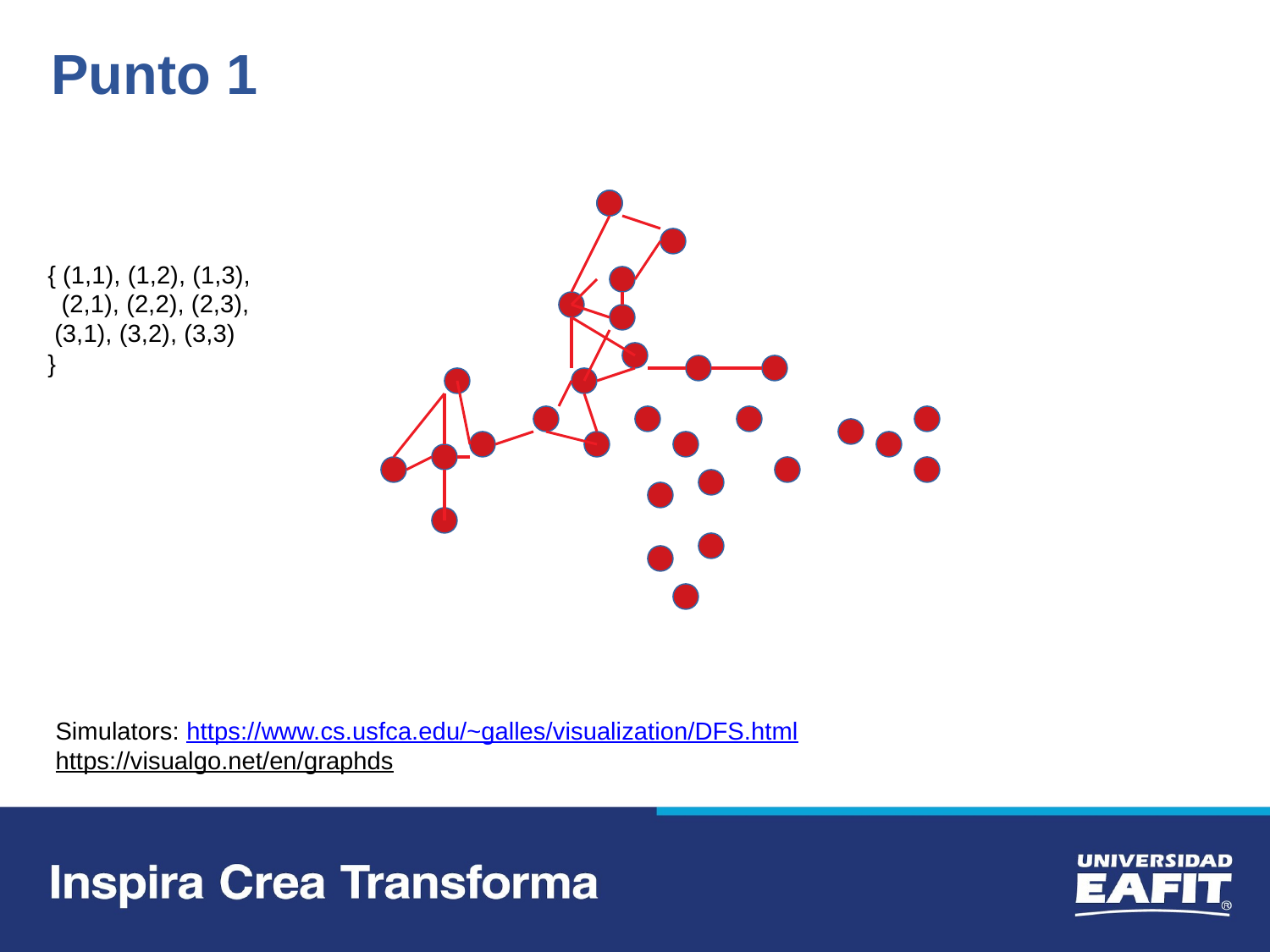

Punto 1

{ (1,1), (1,2), (1,3),
  (2,1), (2,2), (2,3),
 (3,1), (3,2), (3,3)
}

Simulators: https://www.cs.usfca.edu/~galles/visualization/DFS.html
https://visualgo.net/en/graphds